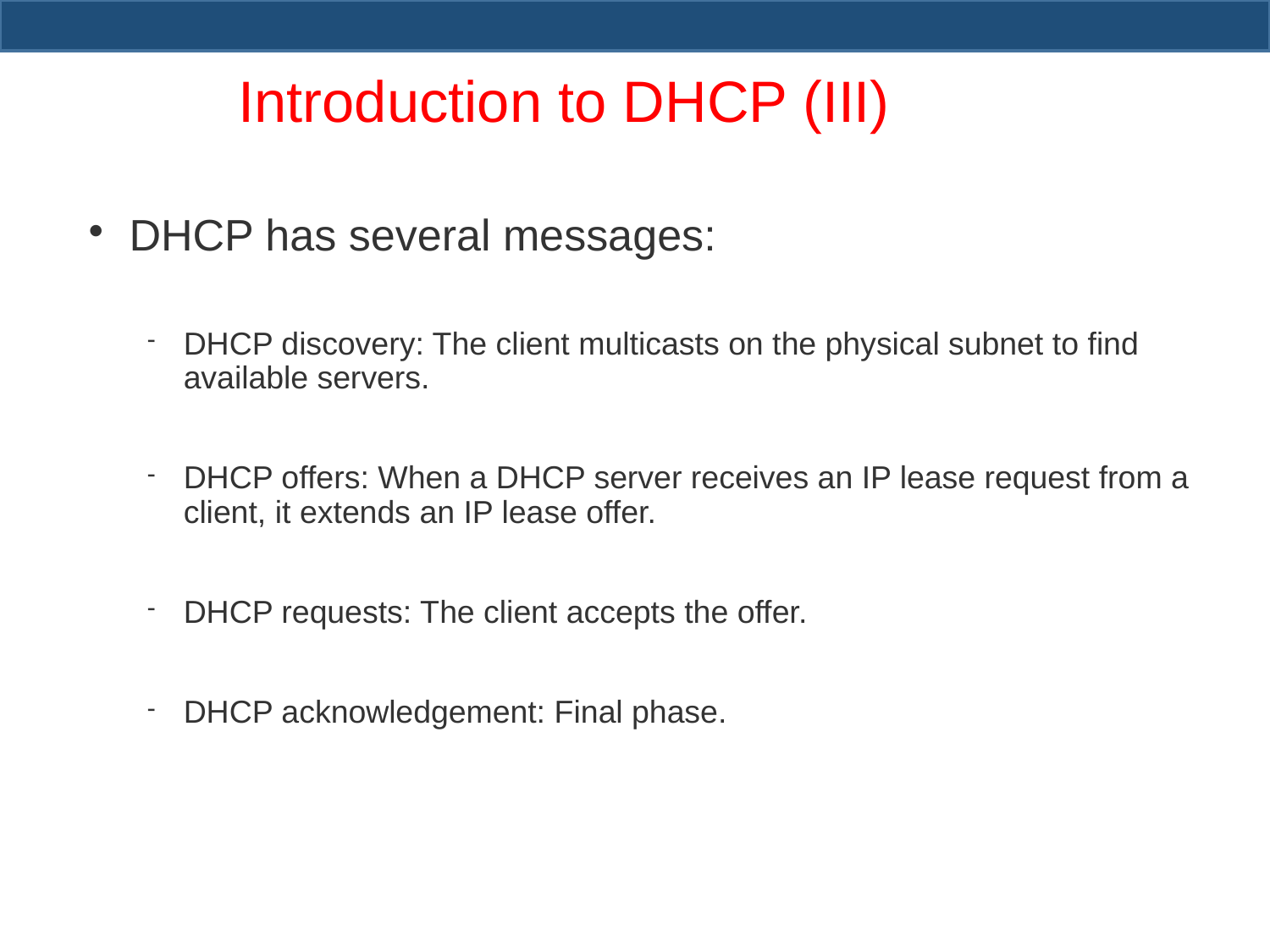

# Introduction to DHCP (III)
DHCP has several messages:

DHCP discovery: The client multicasts on the physical subnet to find available servers.

DHCP offers: When a DHCP server receives an IP lease request from a client, it extends an IP lease offer.

DHCP requests: The client accepts the offer.

DHCP acknowledgement: Final phase.